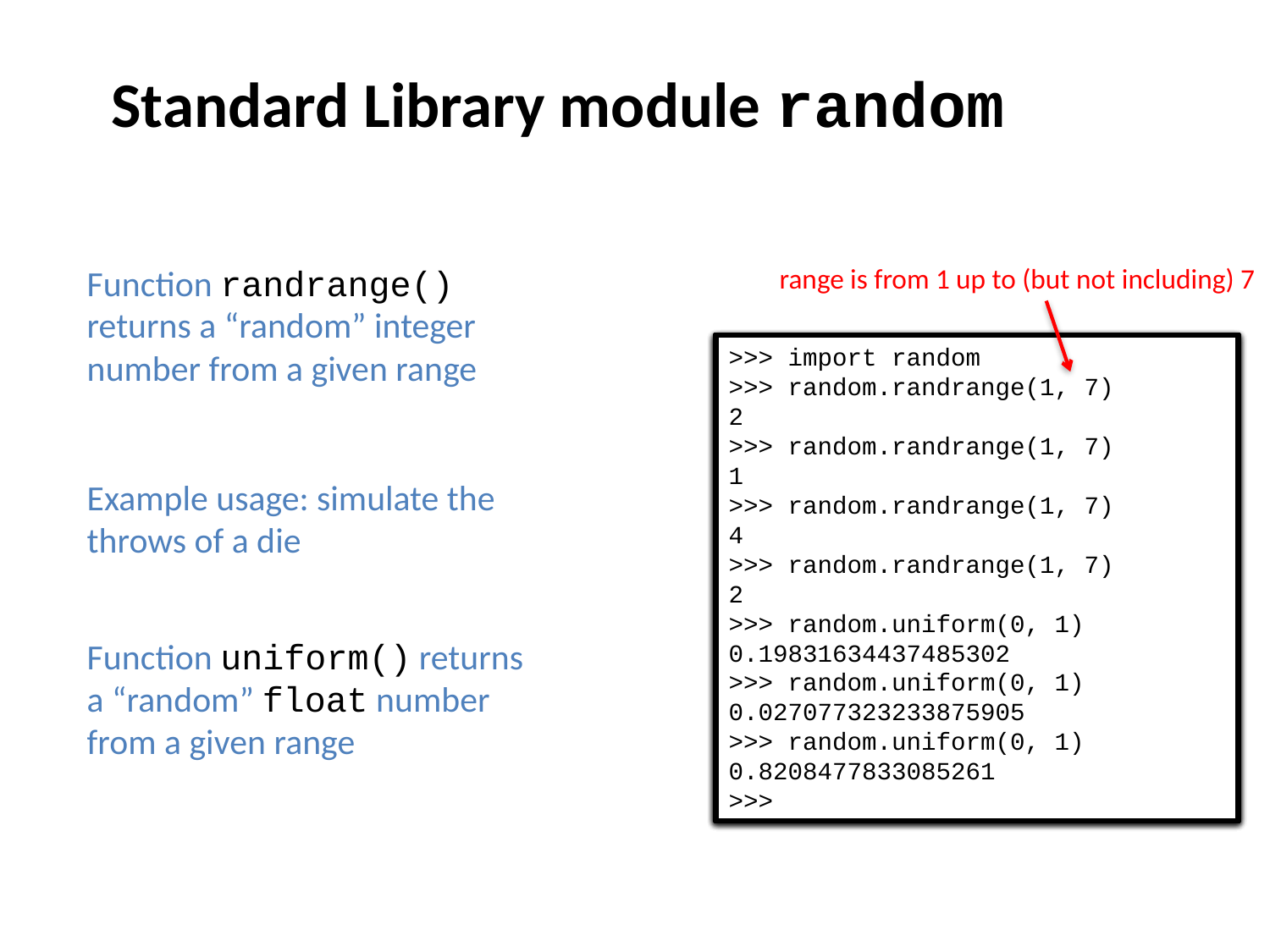

Standard Library module random
Function randrange() returns a “random” integer number from a given range
range is from 1 up to (but not including) 7
>>> import random
>>> random.randrange(1, 7)
2
>>>

>>> import random
>>> random.randrange(1, 7)
2
>>> random.randrange(1, 7)
1
>>>

>>> import random
>>> random.randrange(1, 7)
2
>>> random.randrange(1, 7)
1
>>> random.randrange(1, 7)
4
>>> random.randrange(1, 7)
2
>>>

>>> import random
>>> random.randrange(1, 7)
2
>>> random.randrange(1, 7)
1
>>> random.randrange(1, 7)
4
>>> random.randrange(1, 7)
2
>>> random.uniform(0, 1)
0.19831634437485302
>>> random.uniform(0, 1)
0.027077323233875905
>>> random.uniform(0, 1)
0.8208477833085261
>>>
>>> import random
>>> random.randrange(1, 7)
2
>>> random.randrange(1, 7)
1
>>> random.randrange(1, 7)
4
>>>

Example usage: simulate the throws of a die
Function uniform() returns a “random” float number from a given range